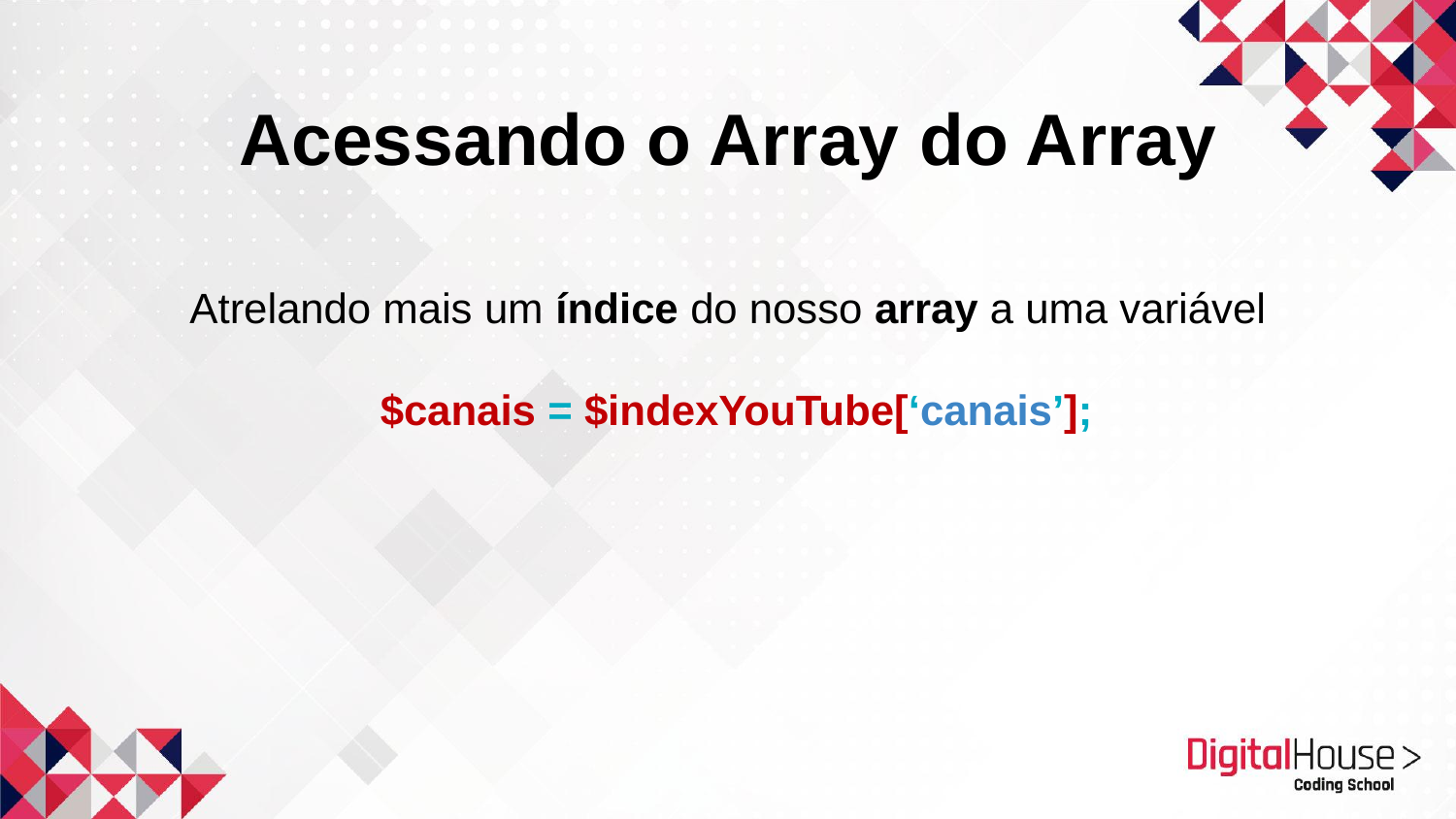

Acessando o Array do Array
Atrelando mais um índice do nosso array a uma variável
$canais = $indexYouTube[‘canais’];